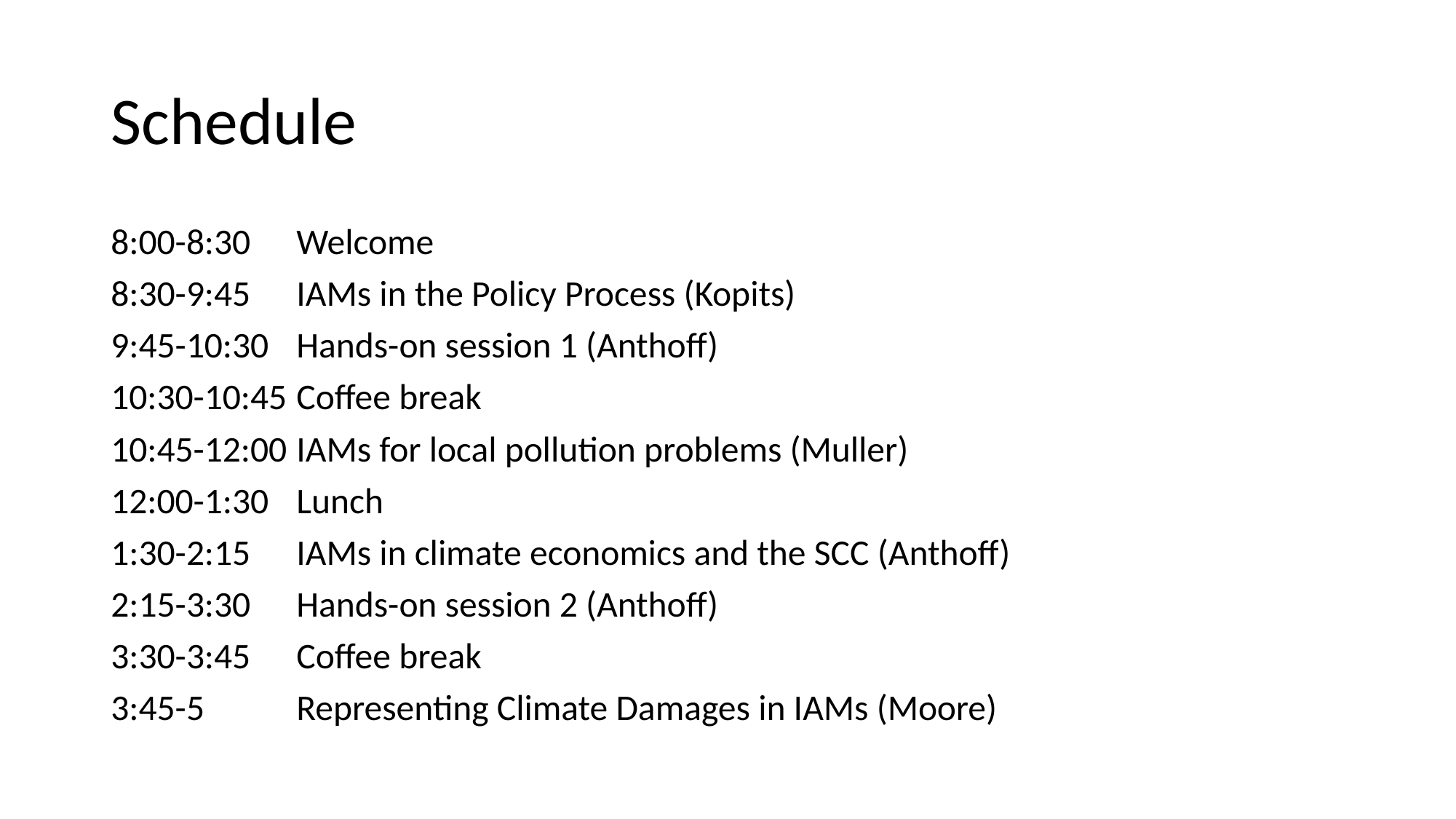

# Schedule
8:00-8:30 	Welcome
8:30-9:45 	IAMs in the Policy Process (Kopits)
9:45-10:30 	Hands-on session 1 (Anthoff)
10:30-10:45 	Coffee break
10:45-12:00 	IAMs for local pollution problems (Muller)
12:00-1:30 	Lunch
1:30-2:15 	IAMs in climate economics and the SCC (Anthoff)
2:15-3:30 	Hands-on session 2 (Anthoff)
3:30-3:45 	Coffee break
3:45-5 	Representing Climate Damages in IAMs (Moore)